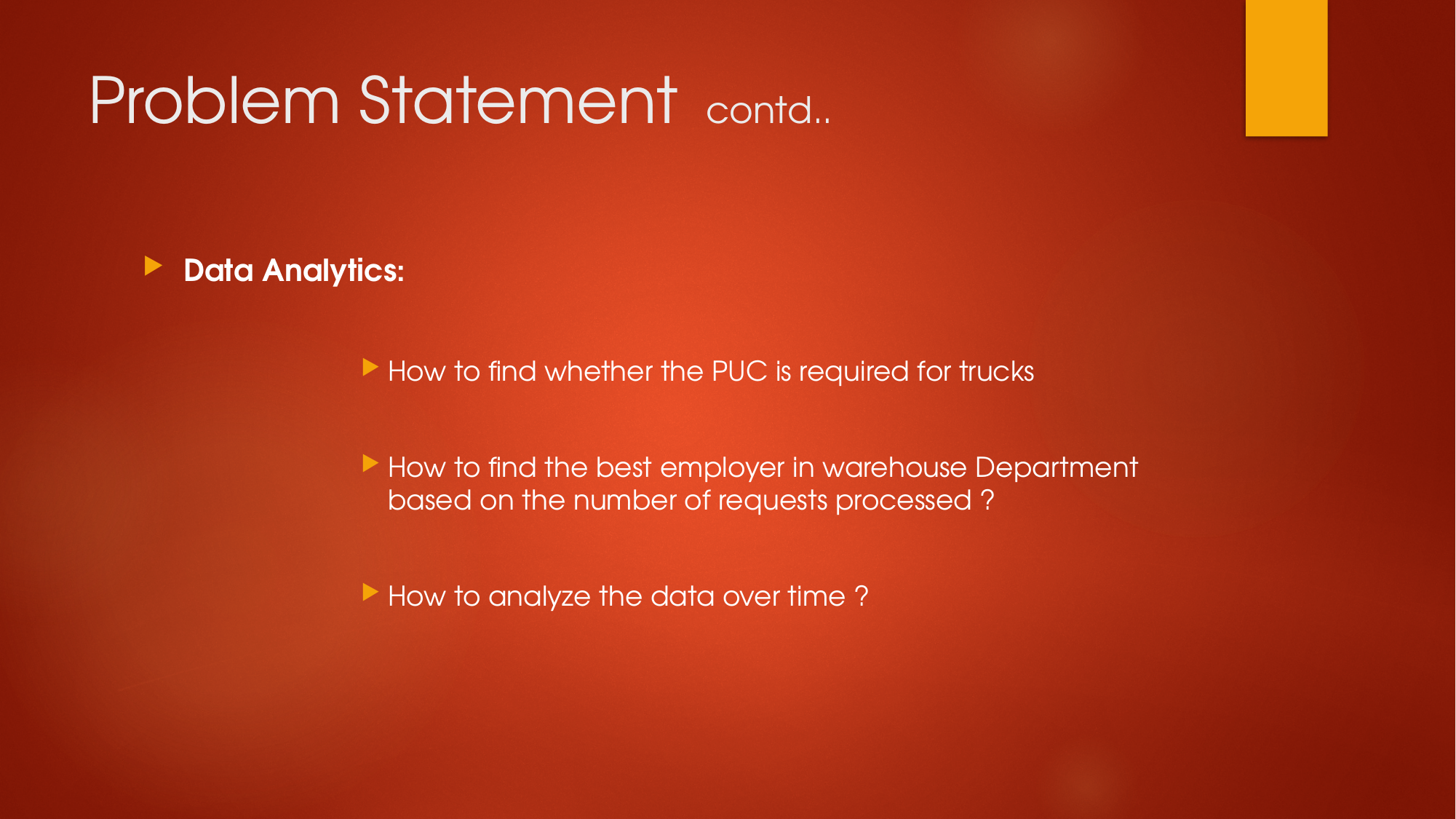

# Problem Statement  contd..
Data Analytics:

How to find whether the PUC is required for trucks

How to find the best employer in warehouse Department based on the number of requests processed ?

How to analyze the data over time ?